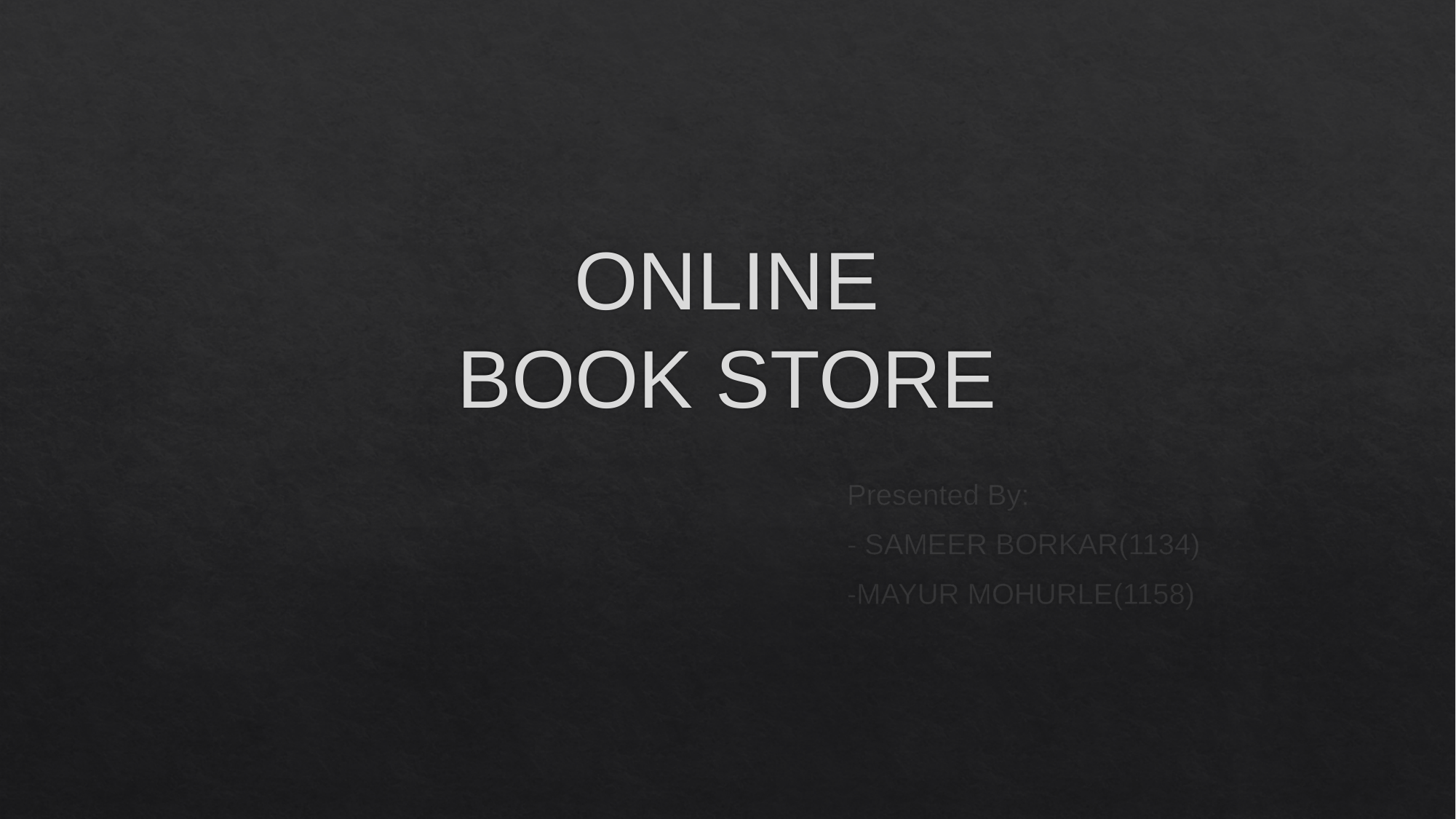

# ONLINE BOOK STORE
Presented By:
- SAMEER BORKAR(1134)
-MAYUR MOHURLE(1158)